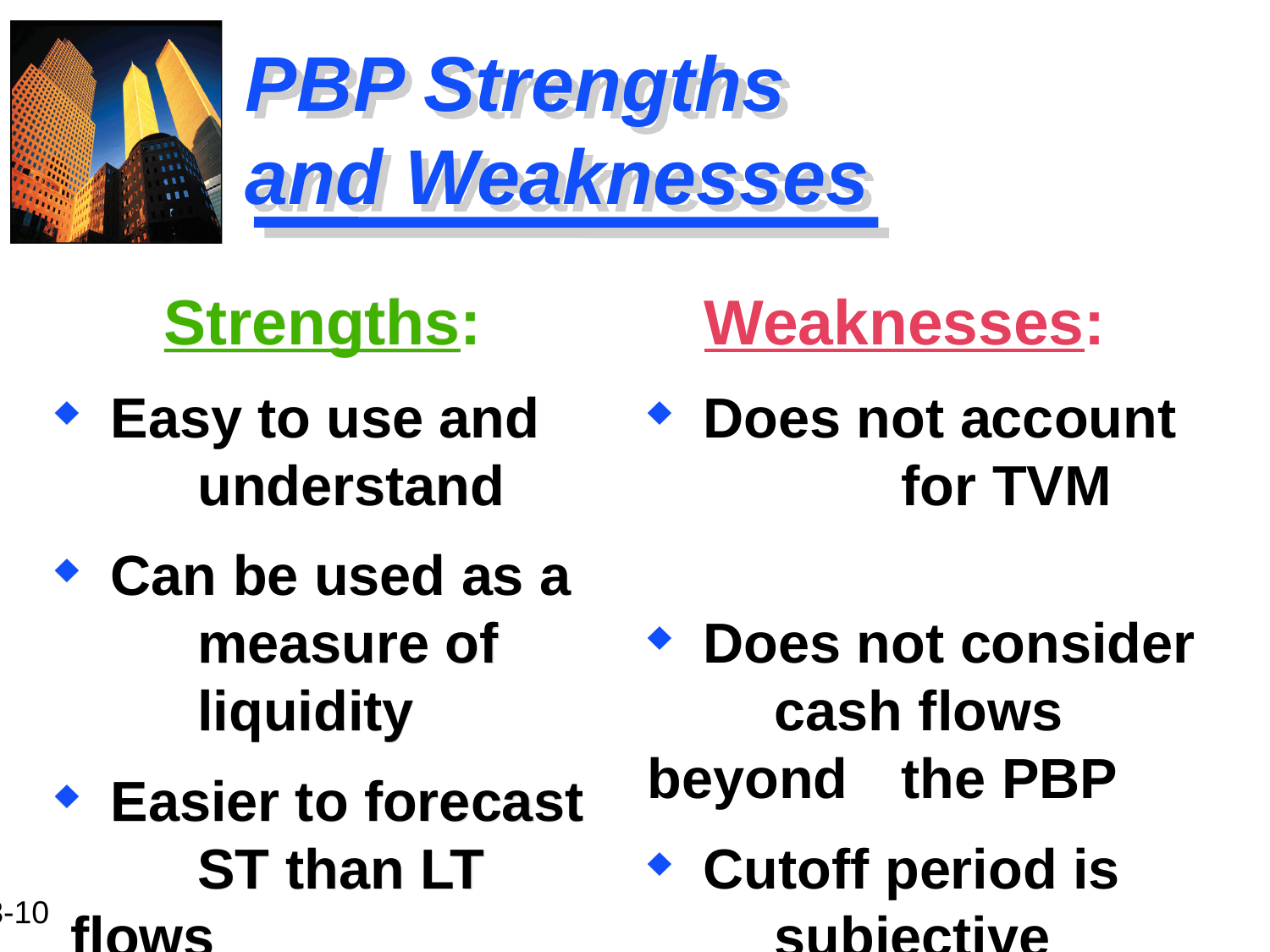

# PBP Strengths and Weaknesses

Strengths:
  Easy to use and       	understand
  Can be used as a 	measure of 		liquidity
  Easier to forecast 	ST than LT flows
Weaknesses:
  Does not account 		for TVM
  Does not consider 	cash flows beyond 	the PBP
  Cutoff period is 		subjective